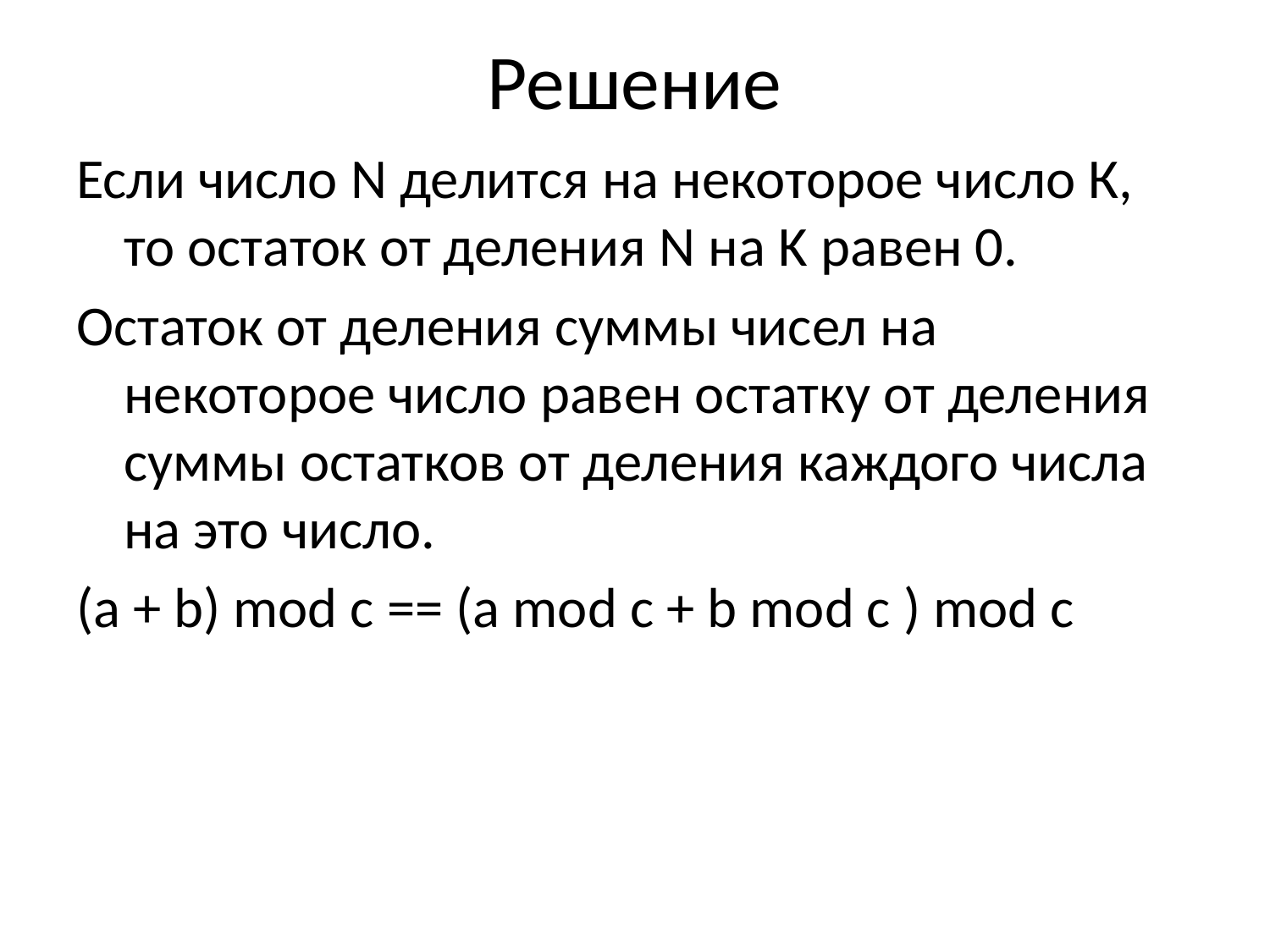

# Решение
Если число N делится на некоторое число К, то остаток от деления N на K равен 0.
Остаток от деления суммы чисел на некоторое число равен остатку от деления суммы остатков от деления каждого числа на это число.
(a + b) mod c == (a mod c + b mod c ) mod c